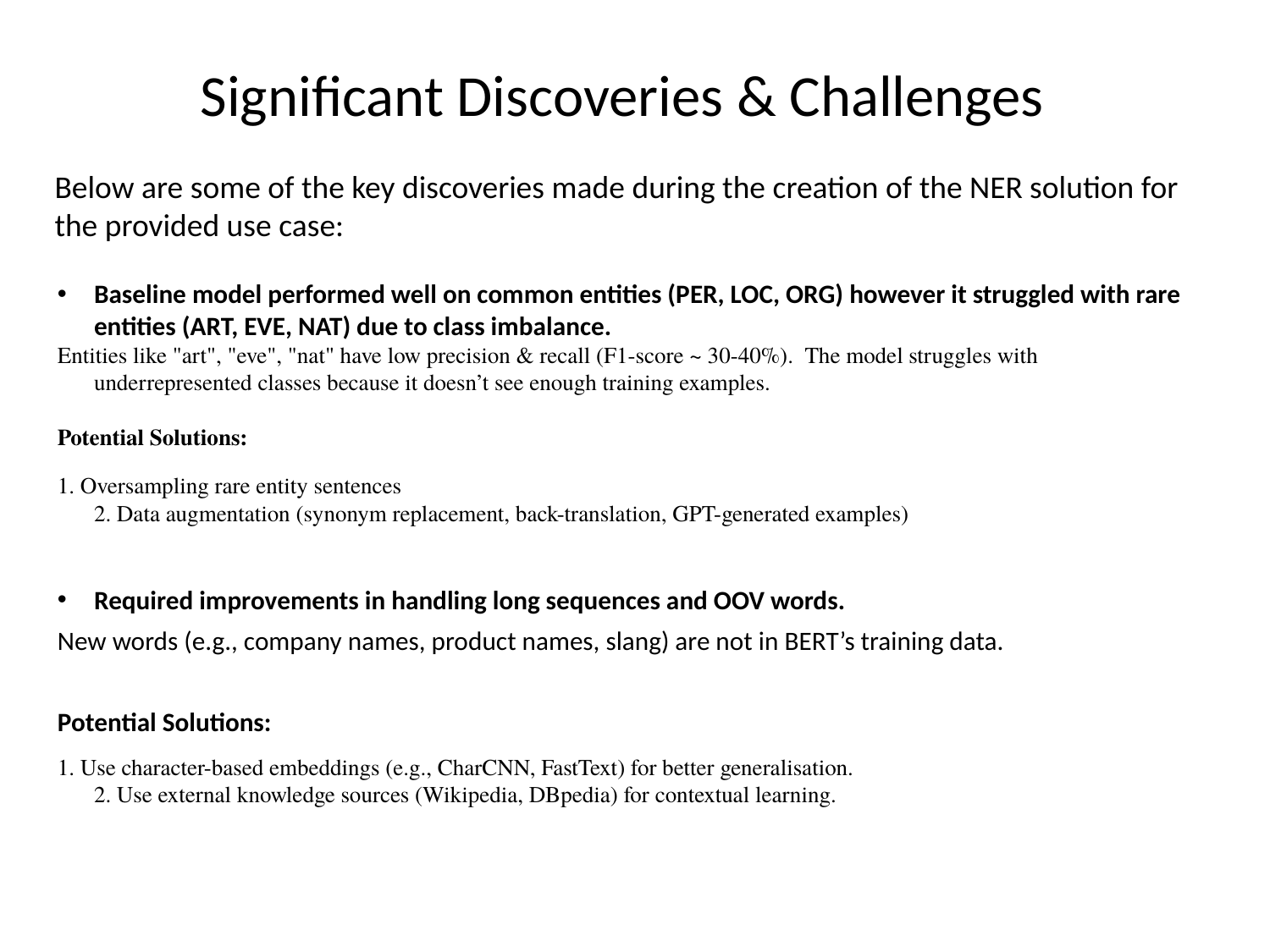

# Significant Discoveries & Challenges
Below are some of the key discoveries made during the creation of the NER solution for the provided use case:
Baseline model performed well on common entities (PER, LOC, ORG) however it struggled with rare entities (ART, EVE, NAT) due to class imbalance.
Entities like "art", "eve", "nat" have low precision & recall (F1-score ~ 30-40%).  The model struggles with underrepresented classes because it doesn’t see enough training examples.

Potential Solutions:
1. Oversampling rare entity sentences
2. Data augmentation (synonym replacement, back-translation, GPT-generated examples)

Required improvements in handling long sequences and OOV words.
New words (e.g., company names, product names, slang) are not in BERT’s training data.

Potential Solutions:
1. Use character-based embeddings (e.g., CharCNN, FastText) for better generalisation.
2. Use external knowledge sources (Wikipedia, DBpedia) for contextual learning.